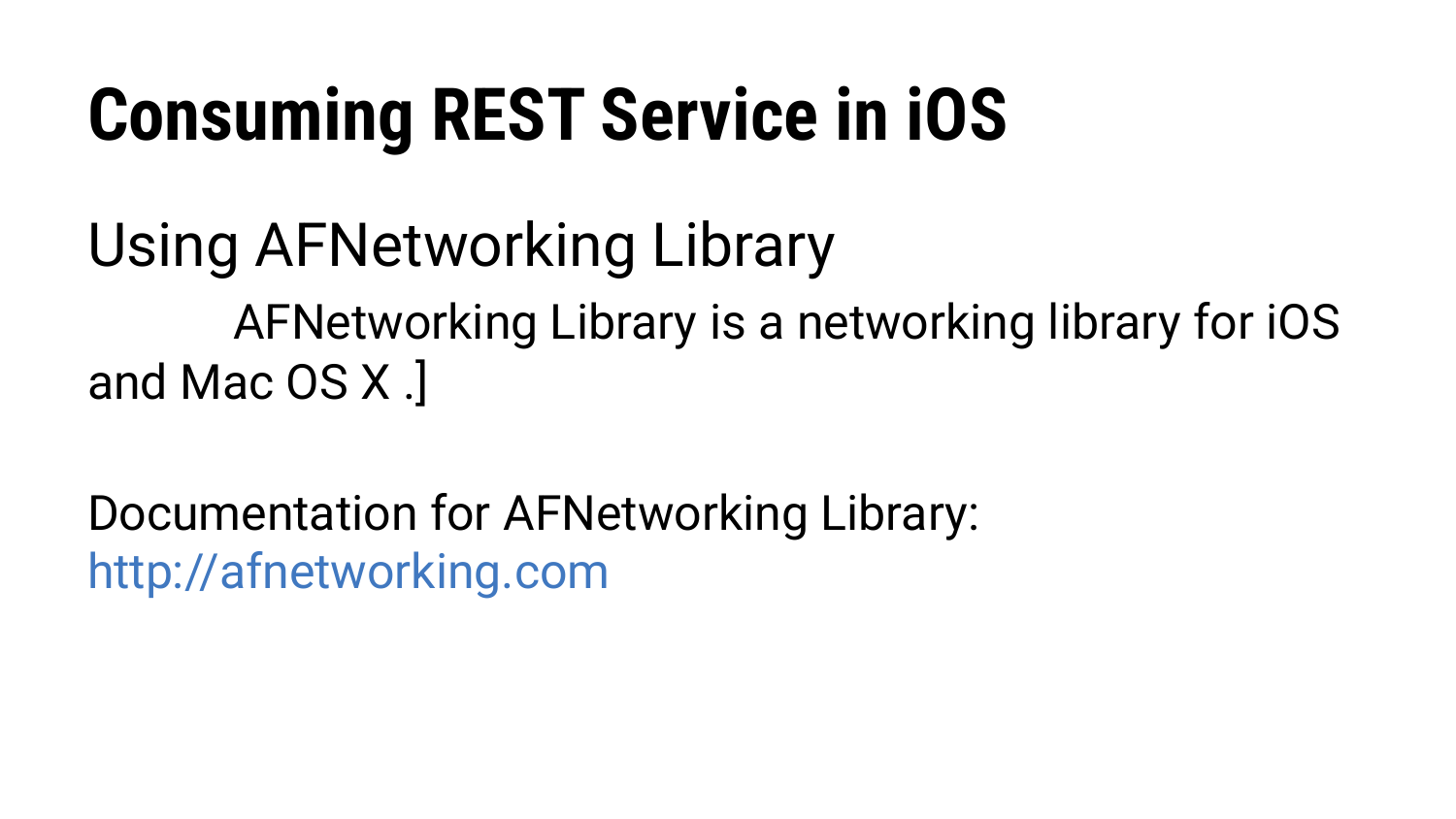

# Consuming REST Service in iOS
Using AFNetworking Library
	AFNetworking Library is a networking library for iOS and Mac OS X .]

Documentation for AFNetworking Library: http://afnetworking.com